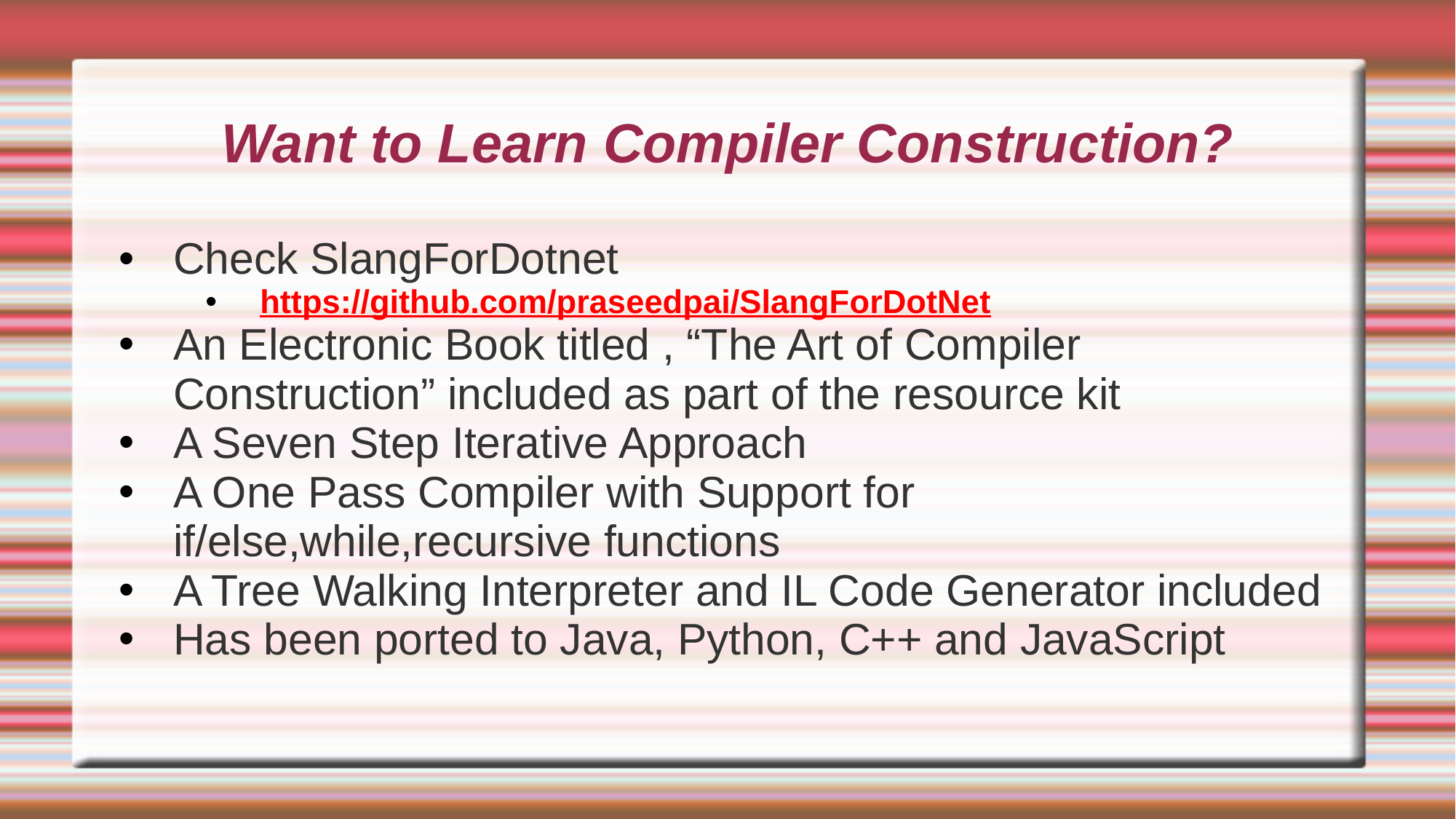

# Want to Learn Compiler Construction?
Check SlangForDotnet
https://github.com/praseedpai/SlangForDotNet
An Electronic Book titled , “The Art of Compiler Construction” included as part of the resource kit
A Seven Step Iterative Approach
A One Pass Compiler with Support for if/else,while,recursive functions
A Tree Walking Interpreter and IL Code Generator included
Has been ported to Java, Python, C++ and JavaScript